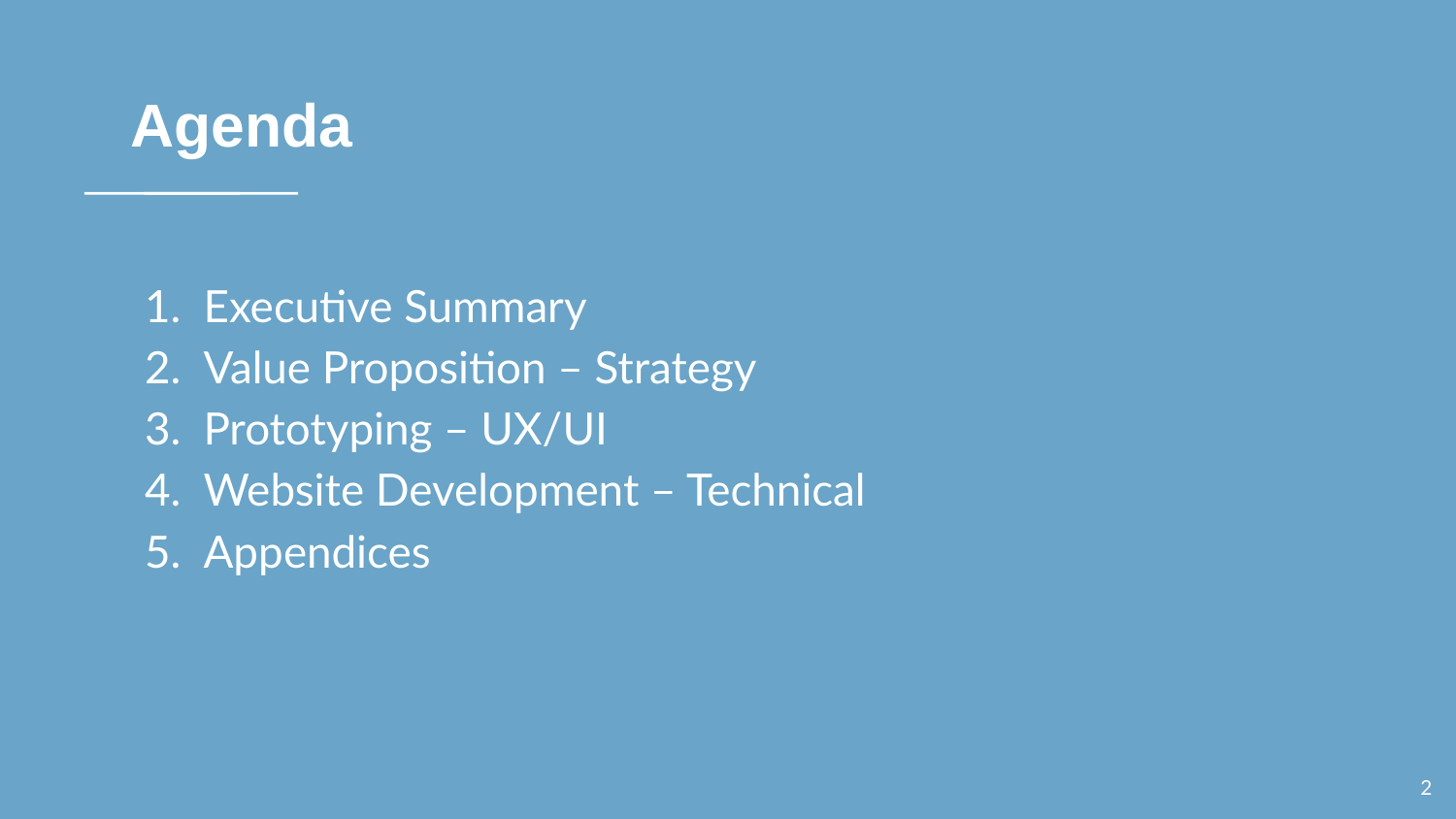

# Agenda
Executive Summary
Value Proposition – Strategy
Prototyping – UX/UI
Website Development – Technical
Appendices

2